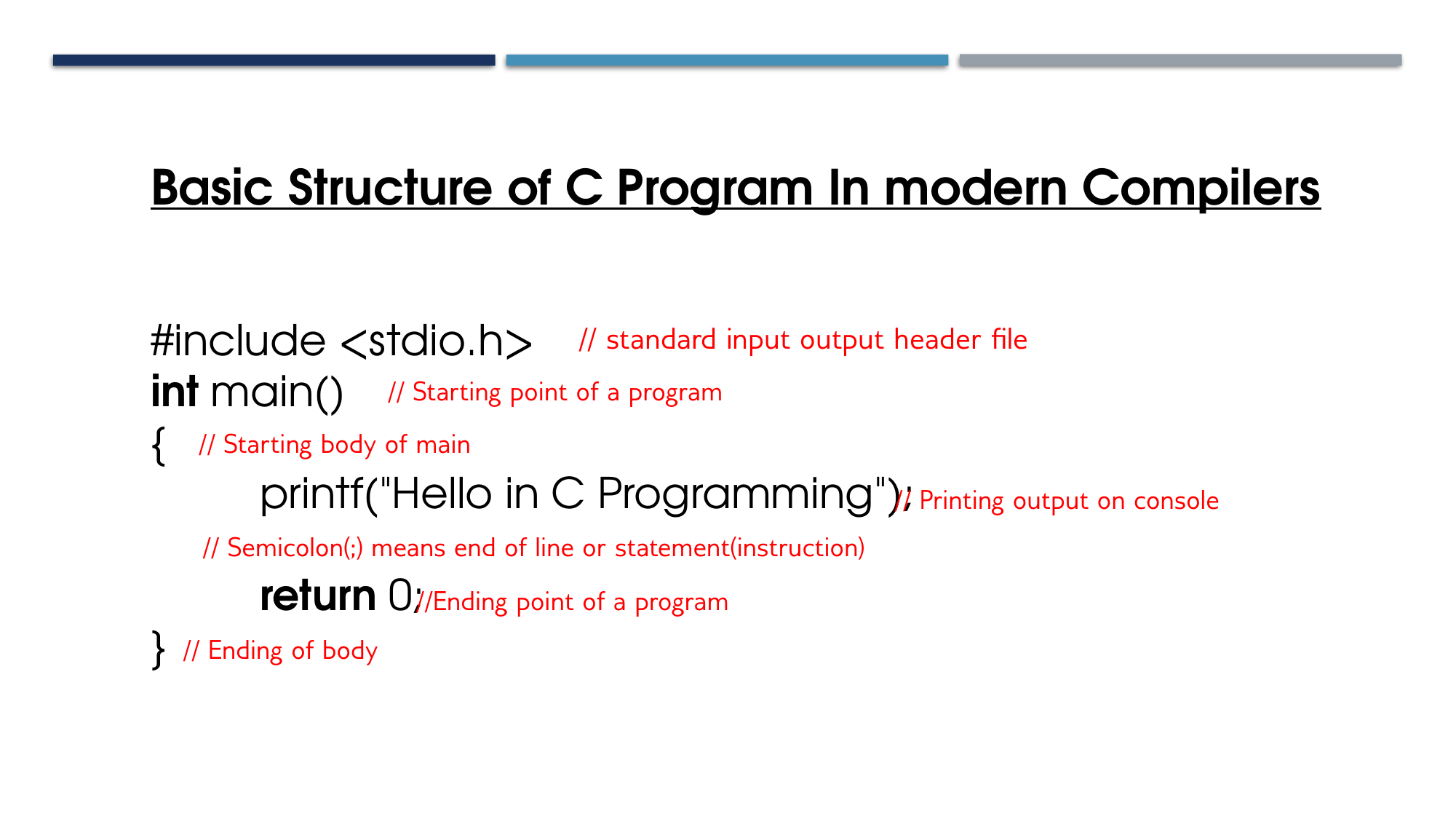

Basic Structure of C Program In modern Compilers

#include <stdio.h>
int main()
{
	printf("Hello in C Programming");

	return 0;
}
// standard input output header file
// Starting point of a program
// Starting body of main
// Printing output on console
// Semicolon(;) means end of line or statement(instruction)
//Ending point of a program
// Ending of body